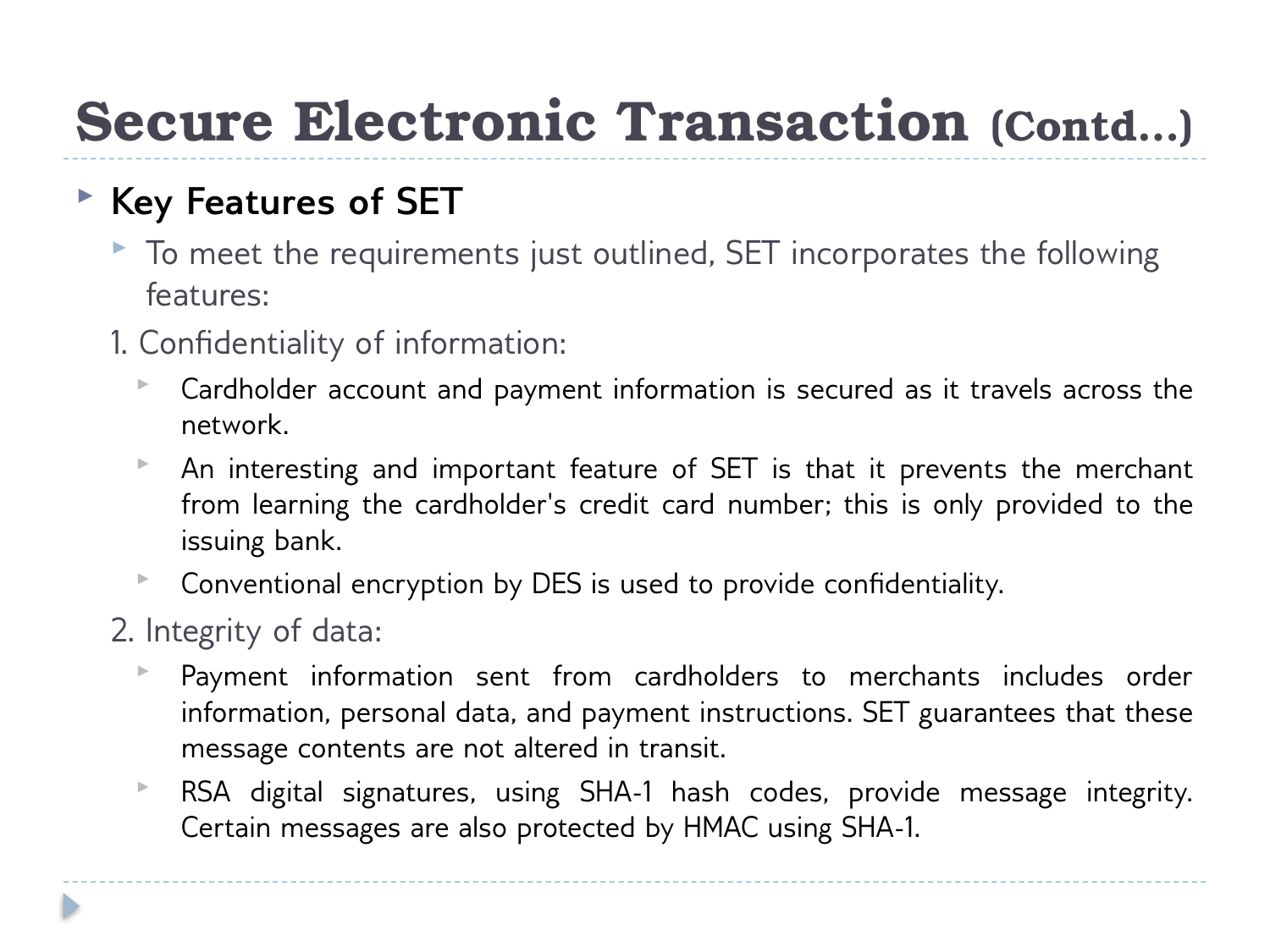

# Secure Electronic Transaction (Contd…)
Key Features of SET
To meet the requirements just outlined, SET incorporates the following features:
1. Confidentiality of information:
Cardholder account and payment information is secured as it travels across the network.
An interesting and important feature of SET is that it prevents the merchant from learning the cardholder's credit card number; this is only provided to the issuing bank.
Conventional encryption by DES is used to provide confidentiality.
2. Integrity of data:
Payment information sent from cardholders to merchants includes order information, personal data, and payment instructions. SET guarantees that these message contents are not altered in transit.
RSA digital signatures, using SHA-1 hash codes, provide message integrity. Certain messages are also protected by HMAC using SHA-1.